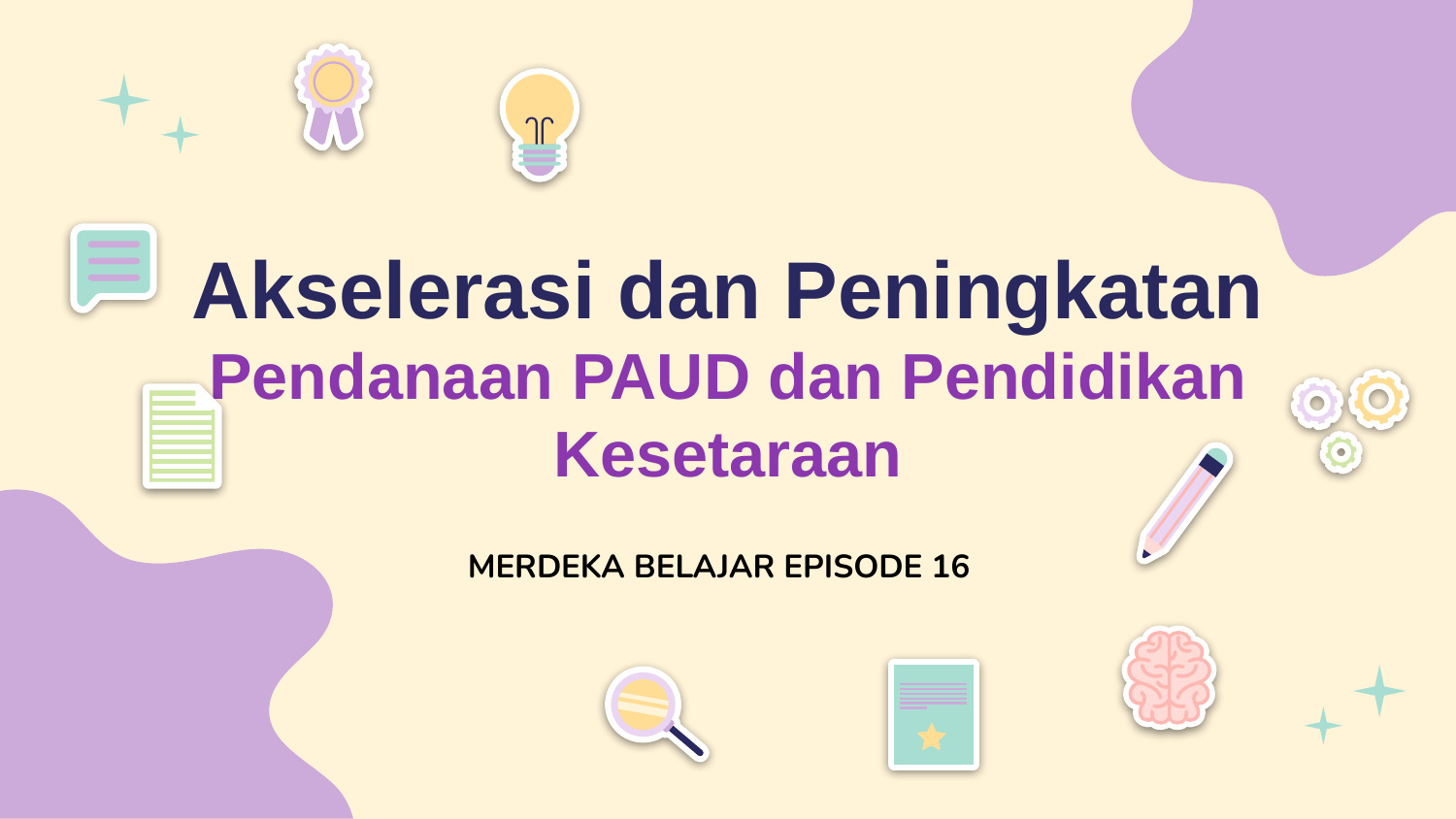

# Akselerasi dan Peningkatan Pendanaan PAUD dan Pendidikan Kesetaraan

MERDEKA BELAJAR EPISODE 16